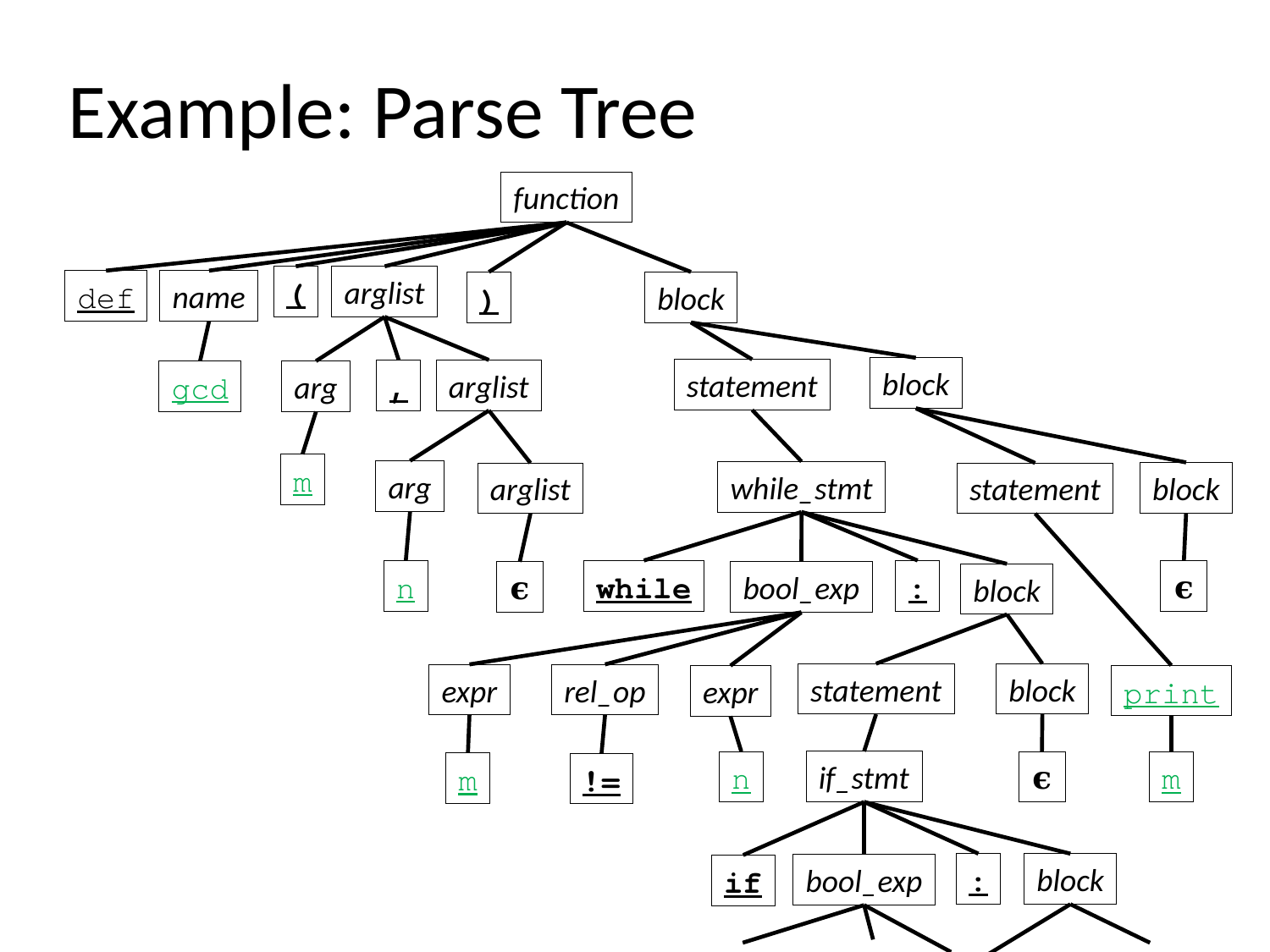

# Example: Parse Tree
function
(
arglist
def
name
)
block
block
statement
,
arglist
gcd
arg
m
arg
while_stmt
block
arglist
statement
while
:
𝛜
n
𝛜
bool_exp
block
block
statement
expr
rel_op
print
expr
if_stmt
n
𝛜
m
m
!=
:
block
bool_exp
if